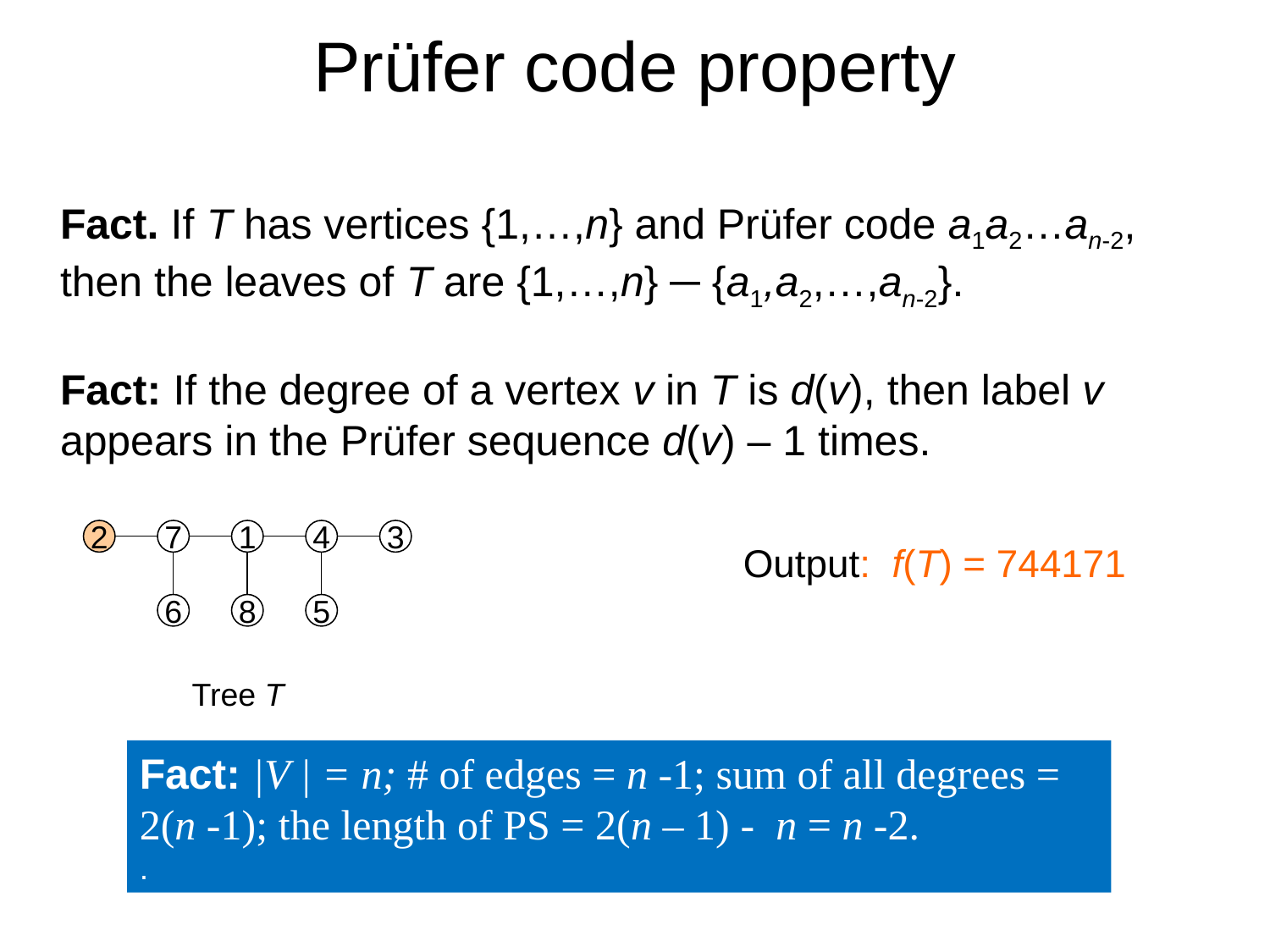

# Prüfer code property
Fact. If T has vertices {1,…,n} and Prüfer code a1a2…an-2, then the leaves of T are {1,…,n} ─ {a1,a2,…,an-2}.

Fact: If the degree of a vertex v in T is d(v), then label v appears in the Prüfer sequence d(v) – 1 times.

2
7
1
4
3
6
8
5
Tree T
Output:  f(T) = 744171
Fact: |V | = n; # of edges = n -1; sum of all degrees = 2(n -1); the length of PS = 2(n – 1) -  n = n -2.
.